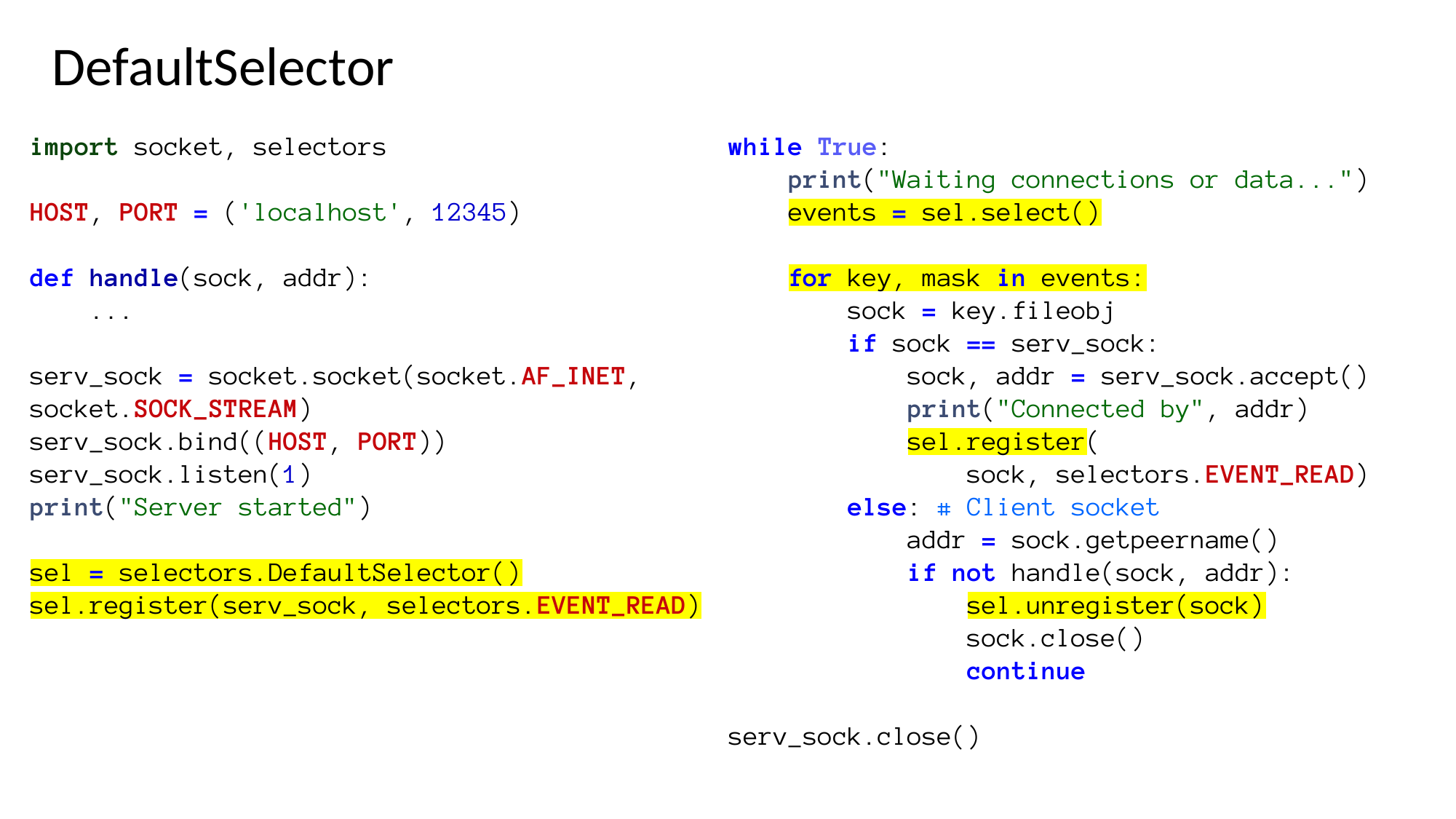

# DefaultSelector
import socket, selectors
HOST, PORT = ('localhost', 12345)
def handle(sock, addr):
    ...
serv_sock = socket.socket(socket.AF_INET, socket.SOCK_STREAM)
serv_sock.bind((HOST, PORT))
serv_sock.listen(1)
print("Server started")
sel = selectors.DefaultSelector()
sel.register(serv_sock, selectors.EVENT_READ)
while True:
    print("Waiting connections or data...")
    events = sel.select()
    for key, mask in events:
        sock = key.fileobj
        if sock == serv_sock:
            sock, addr = serv_sock.accept()
            print("Connected by", addr)
            sel.register(
                sock, selectors.EVENT_READ)
        else: # Client socket
            addr = sock.getpeername()
            if not handle(sock, addr):
                sel.unregister(sock)
                sock.close()
                continue
serv_sock.close()